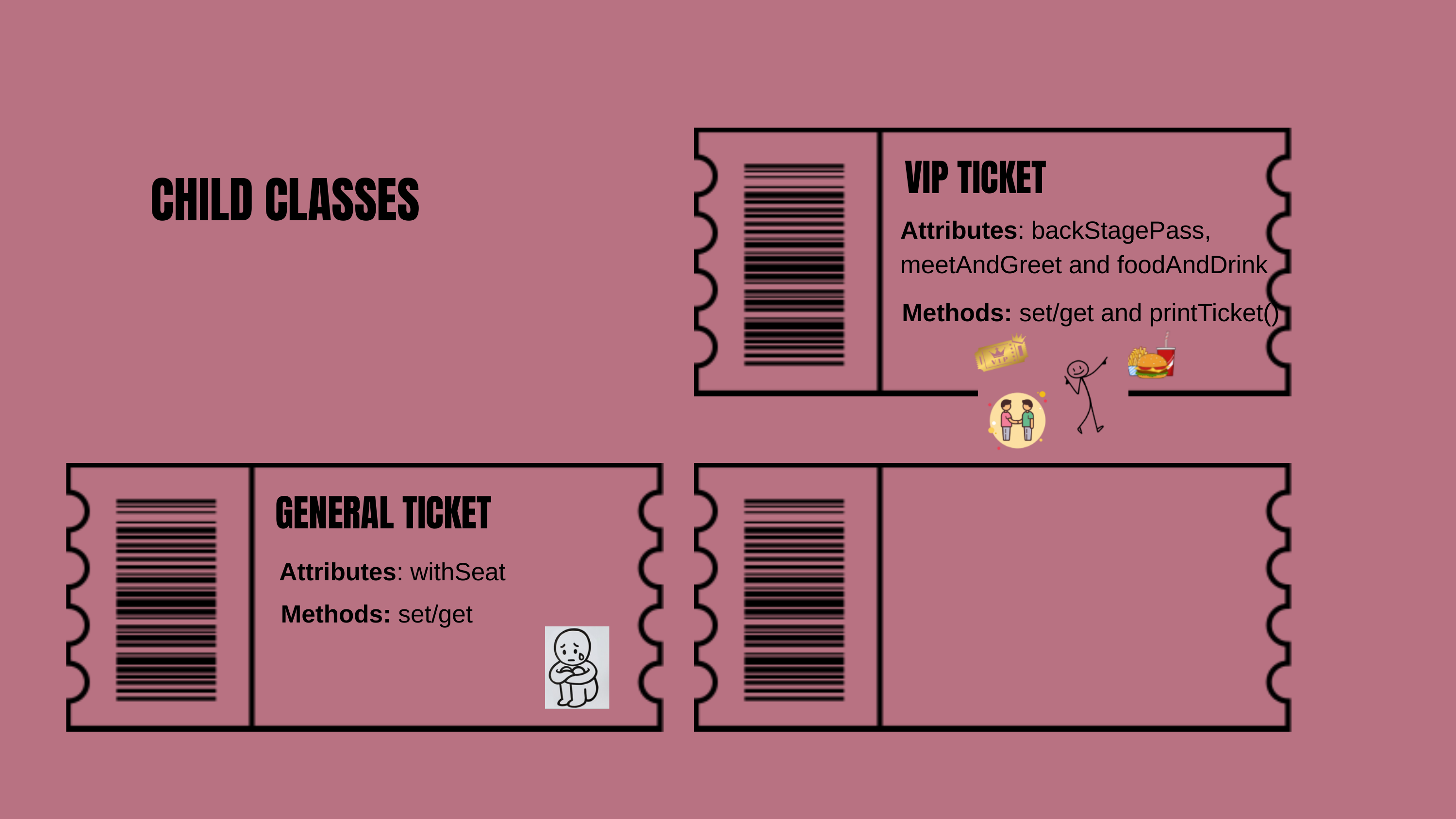

VIP TICKET
CHILD CLASSES
Attributes: backStagePass, meetAndGreet and foodAndDrink

Methods: set/get and printTicket()

GENERAL TICKET
Attributes: withSeat
Methods: set/get